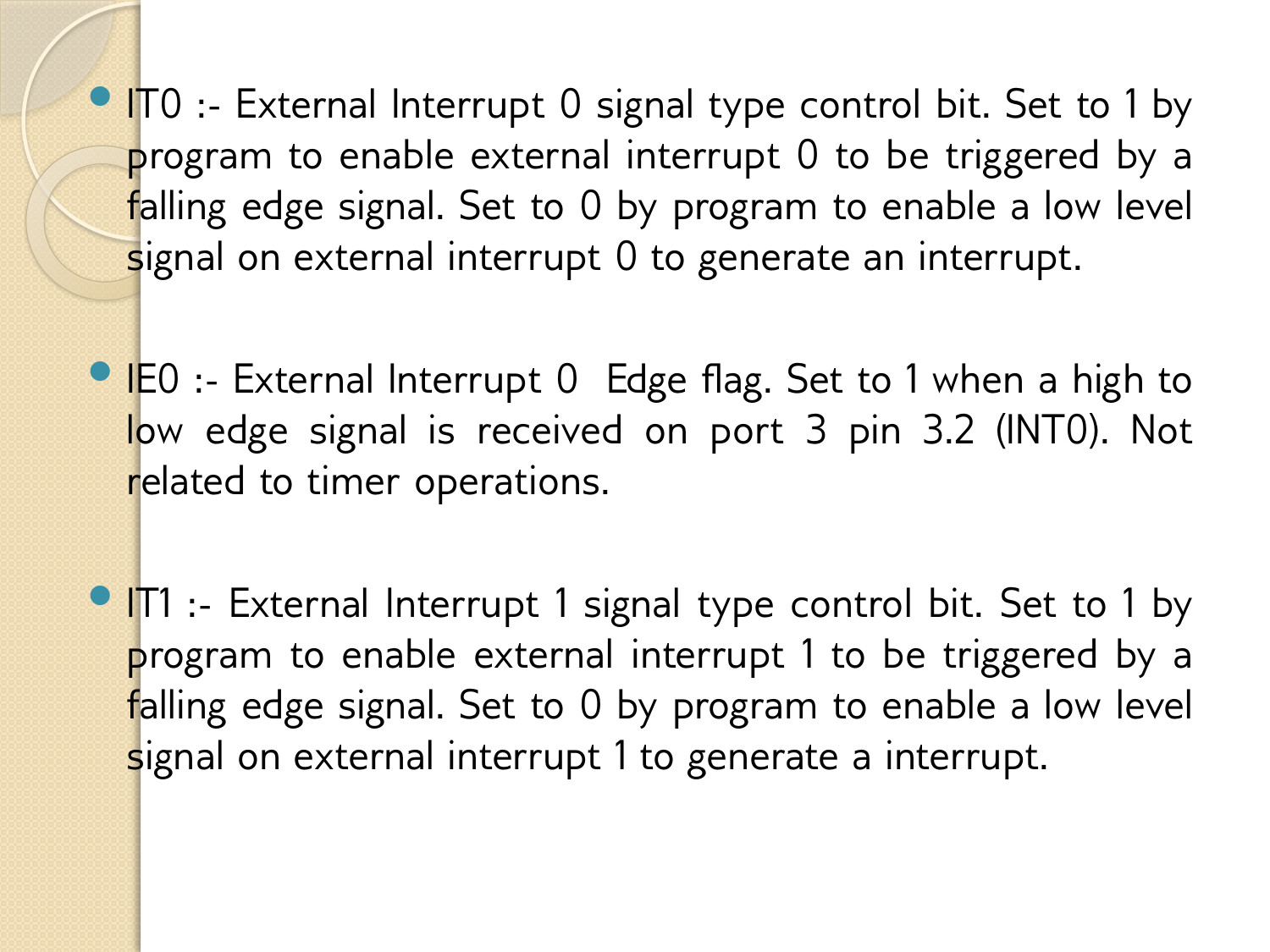

IT0 :- External Interrupt 0 signal type control bit. Set to 1 by program to enable external interrupt 0 to be triggered by a falling edge signal. Set to 0 by program to enable a low level signal on external interrupt 0 to generate an interrupt.

IE0 :- External Interrupt 0  Edge flag. Set to 1 when a high to low edge signal is received on port 3 pin 3.2 (INT0). Not related to timer operations.

IT1 :- External Interrupt 1 signal type control bit. Set to 1 by program to enable external interrupt 1 to be triggered by a falling edge signal. Set to 0 by program to enable a low level signal on external interrupt 1 to generate a interrupt.